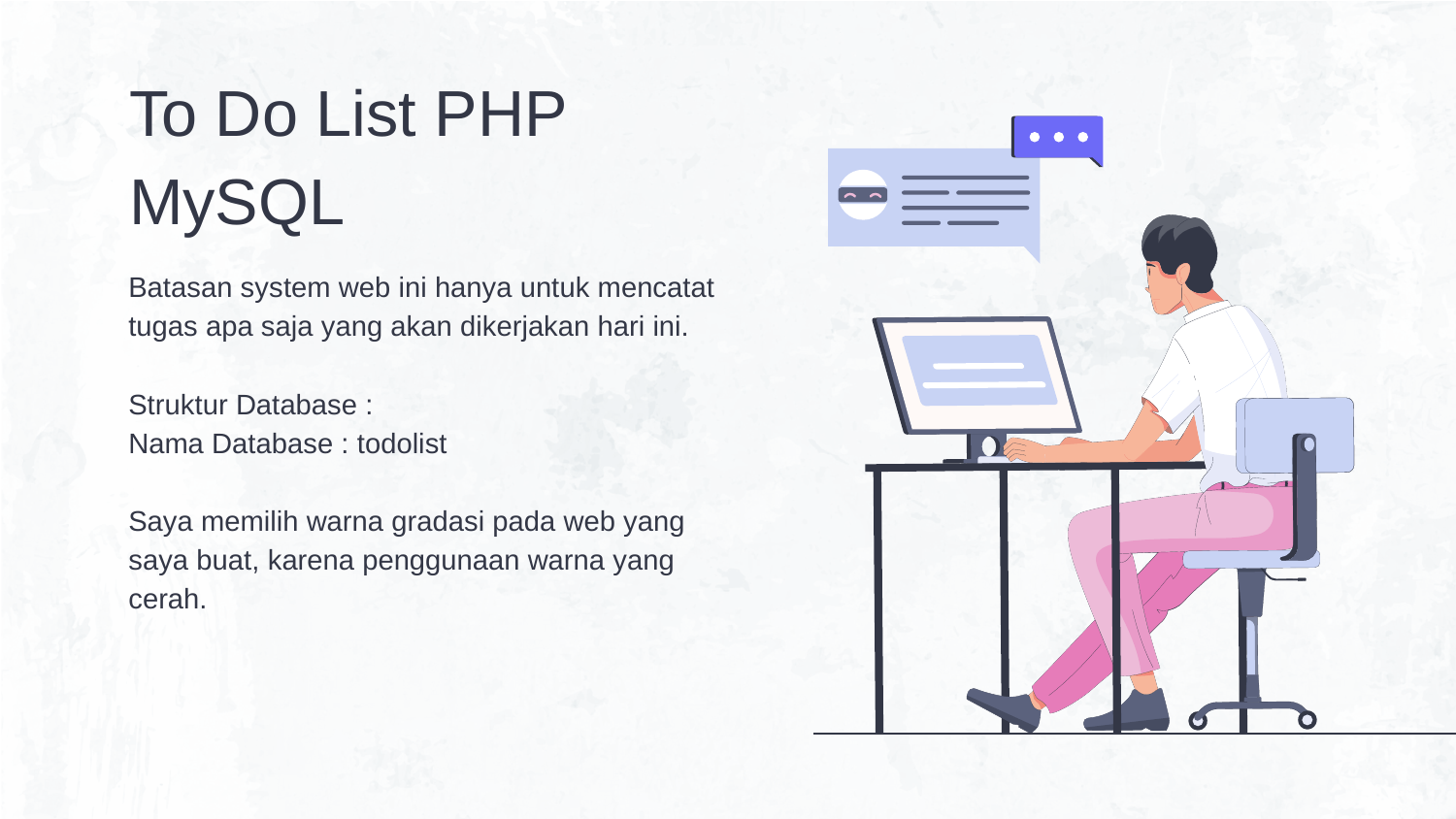

# To Do List PHP MySQL

Batasan system web ini hanya untuk mencatat tugas apa saja yang akan dikerjakan hari ini.

Struktur Database :
Nama Database : todolist

Saya memilih warna gradasi pada web yang saya buat, karena penggunaan warna yang cerah.